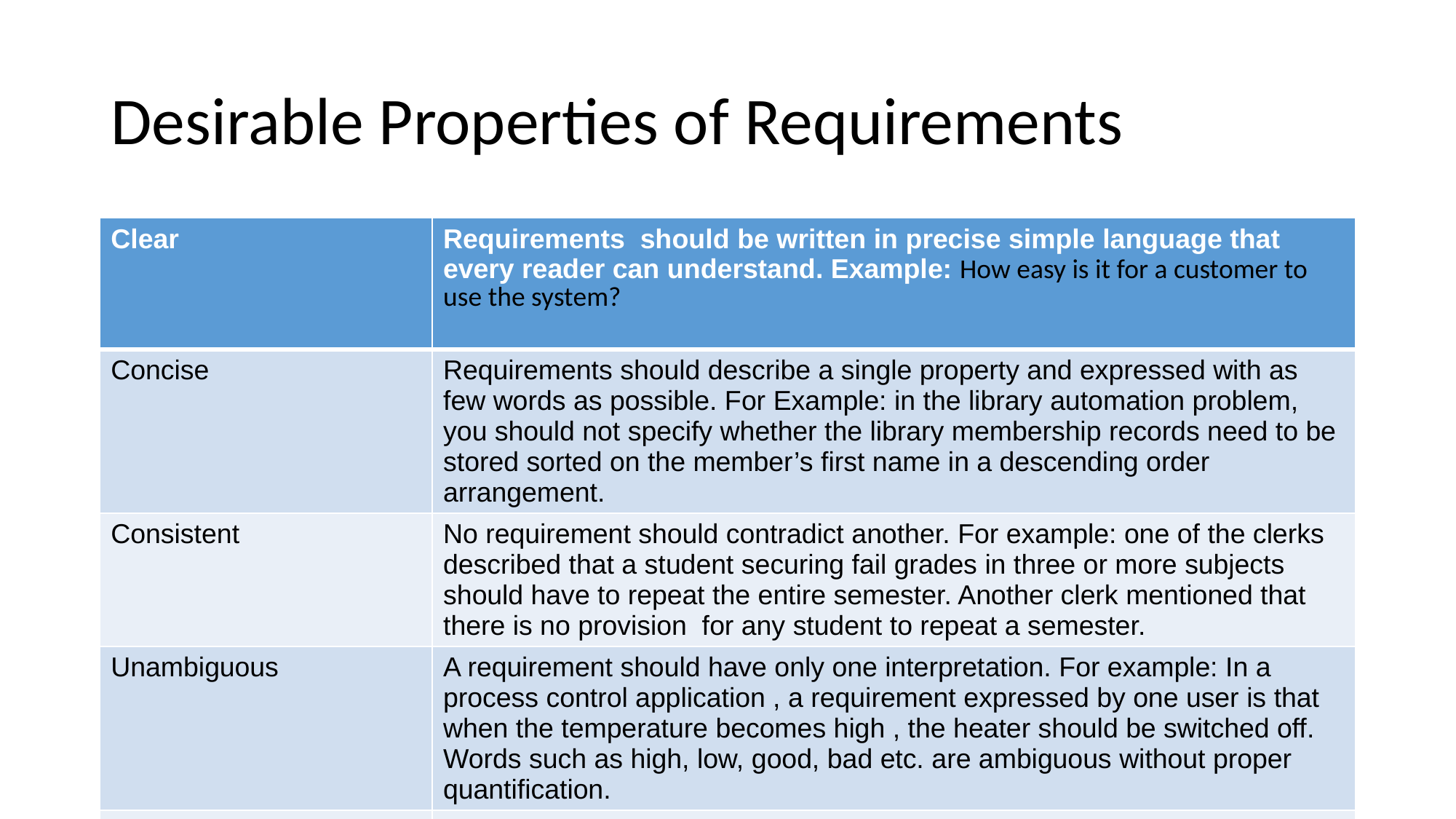

# Desirable Properties of Requirements
| Clear | Requirements should be written in precise simple language that every reader can understand. Example: How easy is it for a customer to use the system? |
| --- | --- |
| Concise | Requirements should describe a single property and expressed with as few words as possible. For Example: in the library automation problem, you should not specify whether the library membership records need to be stored sorted on the member’s first name in a descending order arrangement. |
| Consistent | No requirement should contradict another. For example: one of the clerks described that a student securing fail grades in three or more subjects should have to repeat the entire semester. Another clerk mentioned that there is no provision for any student to repeat a semester. |
| Unambiguous | A requirement should have only one interpretation. For example: In a process control application , a requirement expressed by one user is that when the temperature becomes high , the heater should be switched off. Words such as high, low, good, bad etc. are ambiguous without proper quantification. |
| Feasible | A requirement should be realizable with a specified time frame. Example: It is the probability and percentage of the software performing without failure for a specific number of uses or amount of time. |
| Traceable | Requirements should be traceable backwards to stakeholder request and forward to software components. Example: It should be possible to trace a specific requirement to the design elements that implement it and vice versa |
| Verfiable | Requirements must have a clear, testable criterion and cost effective process to check it has been realized as requested. Example: A requirement such as “the system should be user friendly” is not verifiable. On the other hand, the requirement—“When the name of a book is entered, the software should display whether the book is available for issue or it has been loaned out” is verifiable. |
| Prioritized | Requirements should be prioritized. |
| Quantifiable | The requirement should be quantifiable, which aids in testing and verifying (that the requirement has been met. |